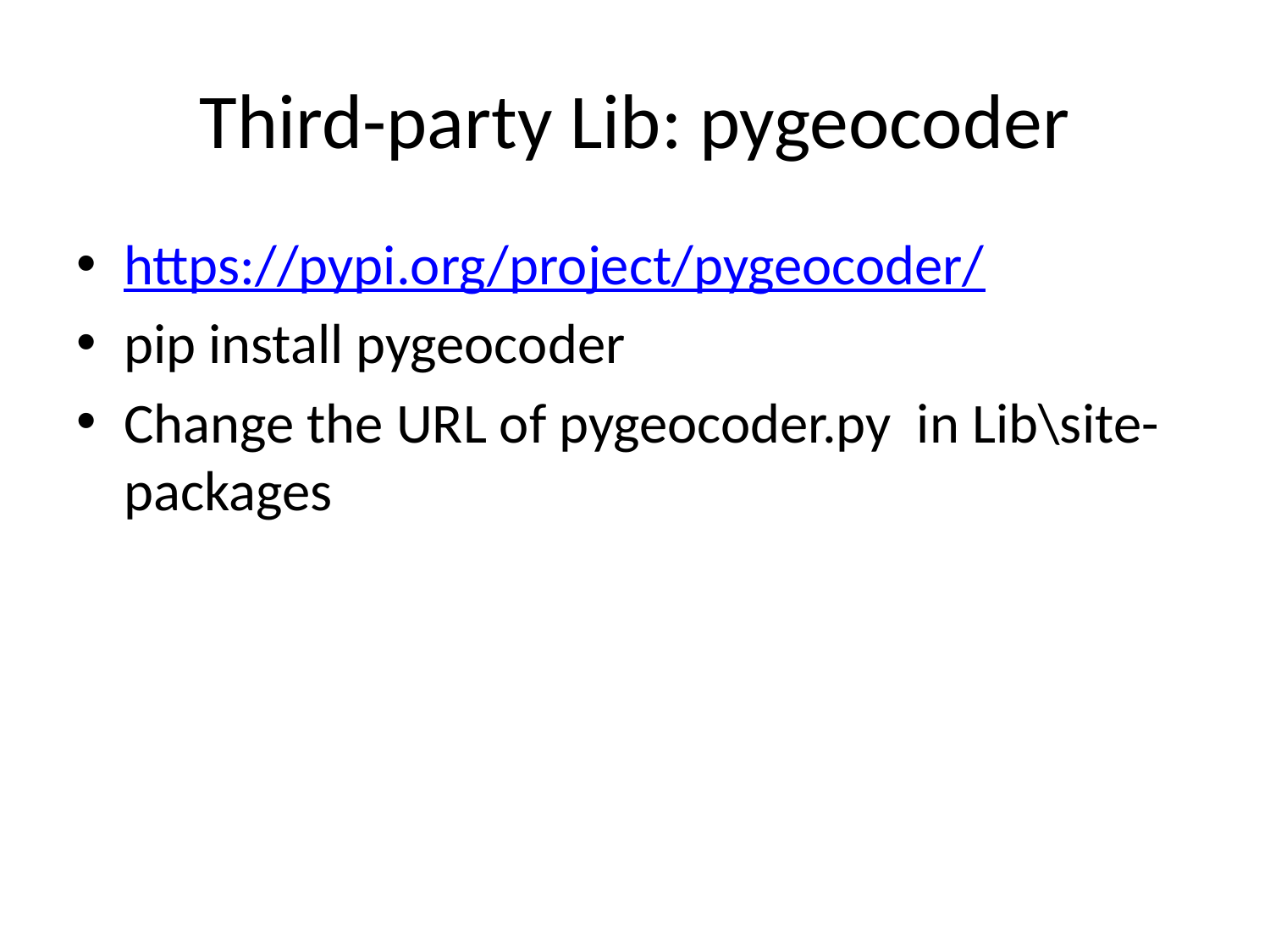

# Third-party Lib: pygeocoder
https://pypi.org/project/pygeocoder/
pip install pygeocoder
Change the URL of pygeocoder.py  in Lib\site-packages